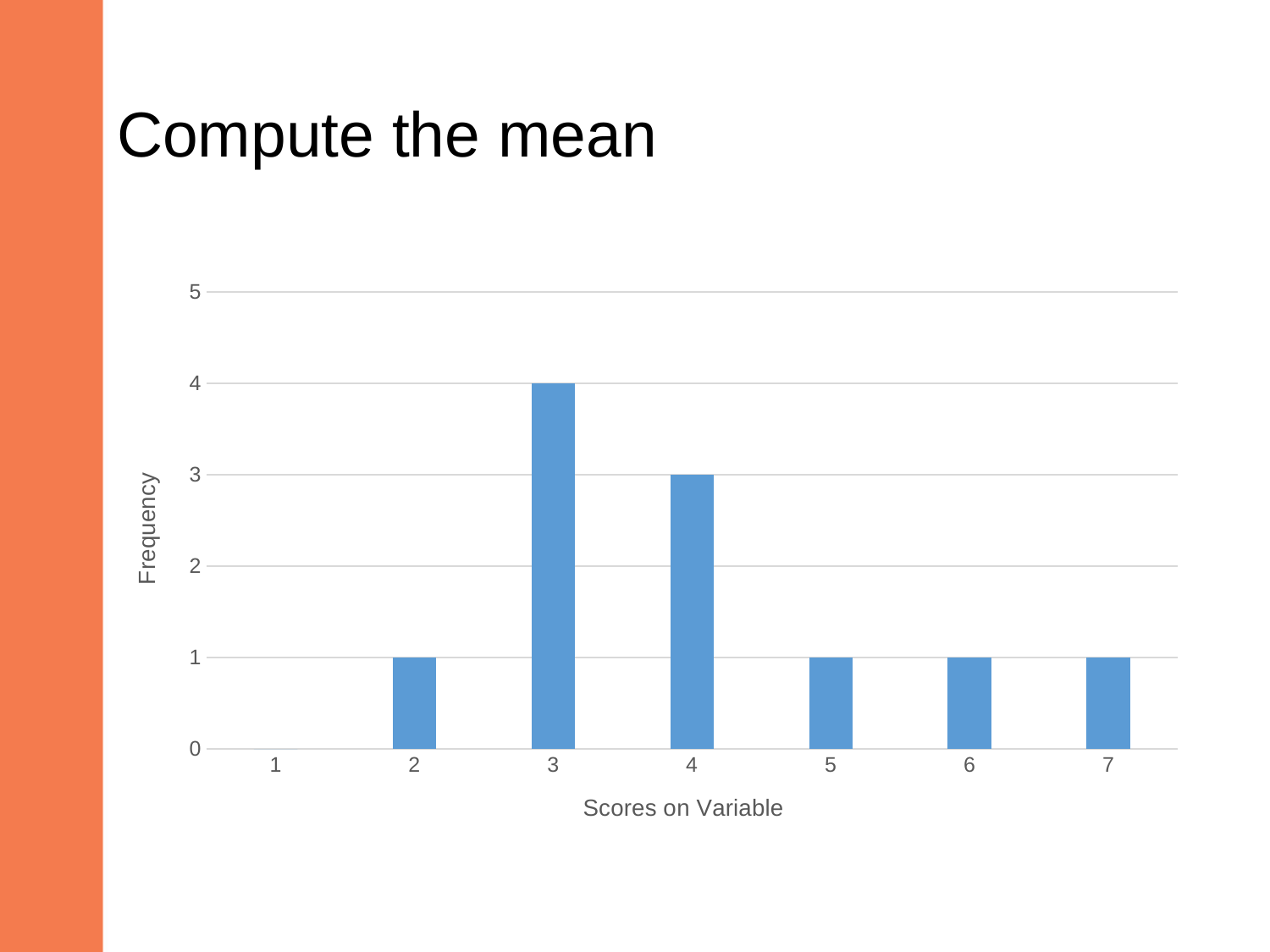

# Compute the mean

### Chart

| Category | Series 1 |
|---|---|
| 1 | 0.0 |
| 2 | 1.0 |
| 3 | 4.0 |
| 4 | 3.0 |
| 5 | 1.0 |
| 6 | 1.0 |
| 7 | 1.0 |